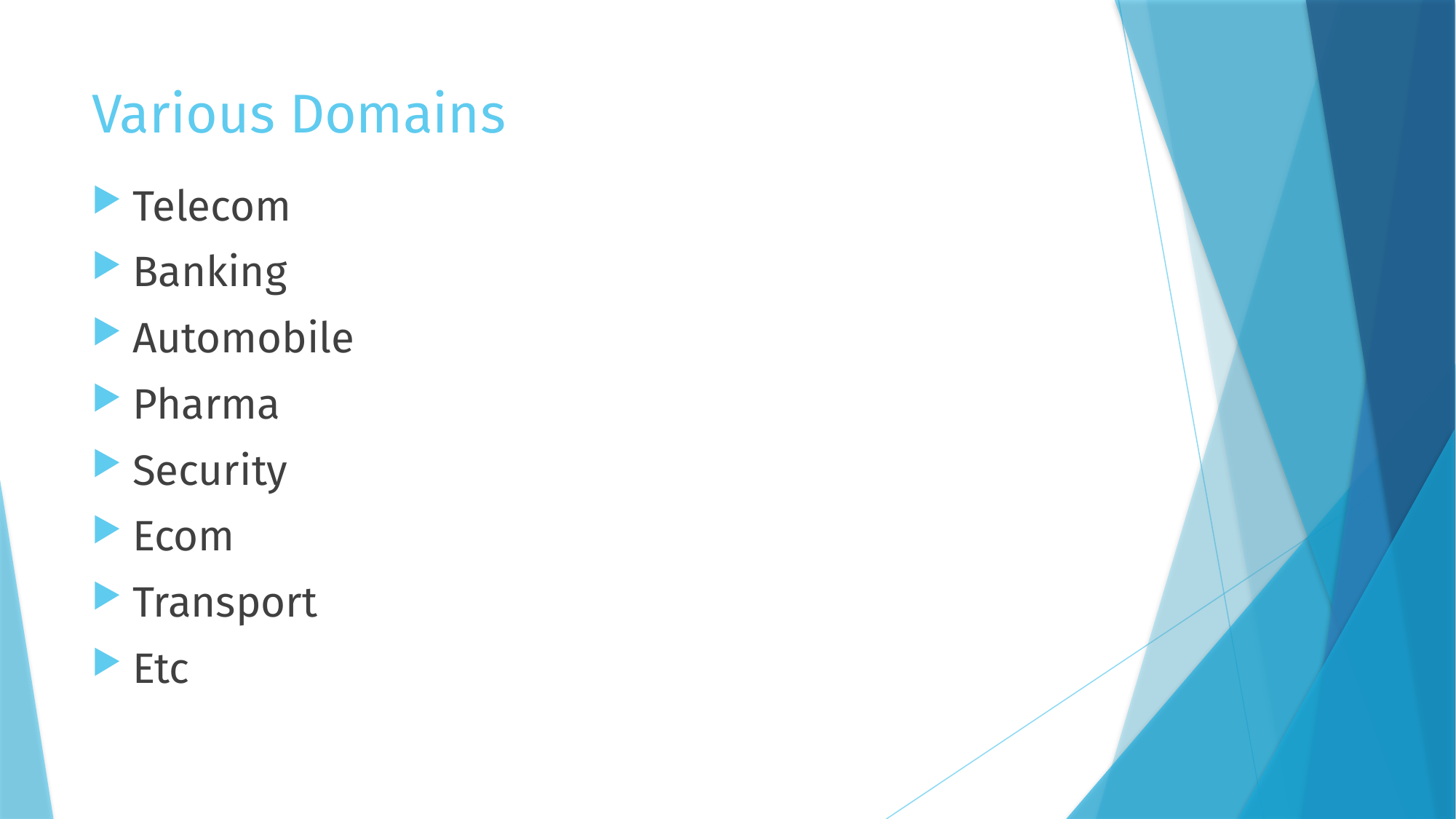

# Various Domains
Telecom
Banking
Automobile
Pharma
Security
Ecom
Transport
Etc